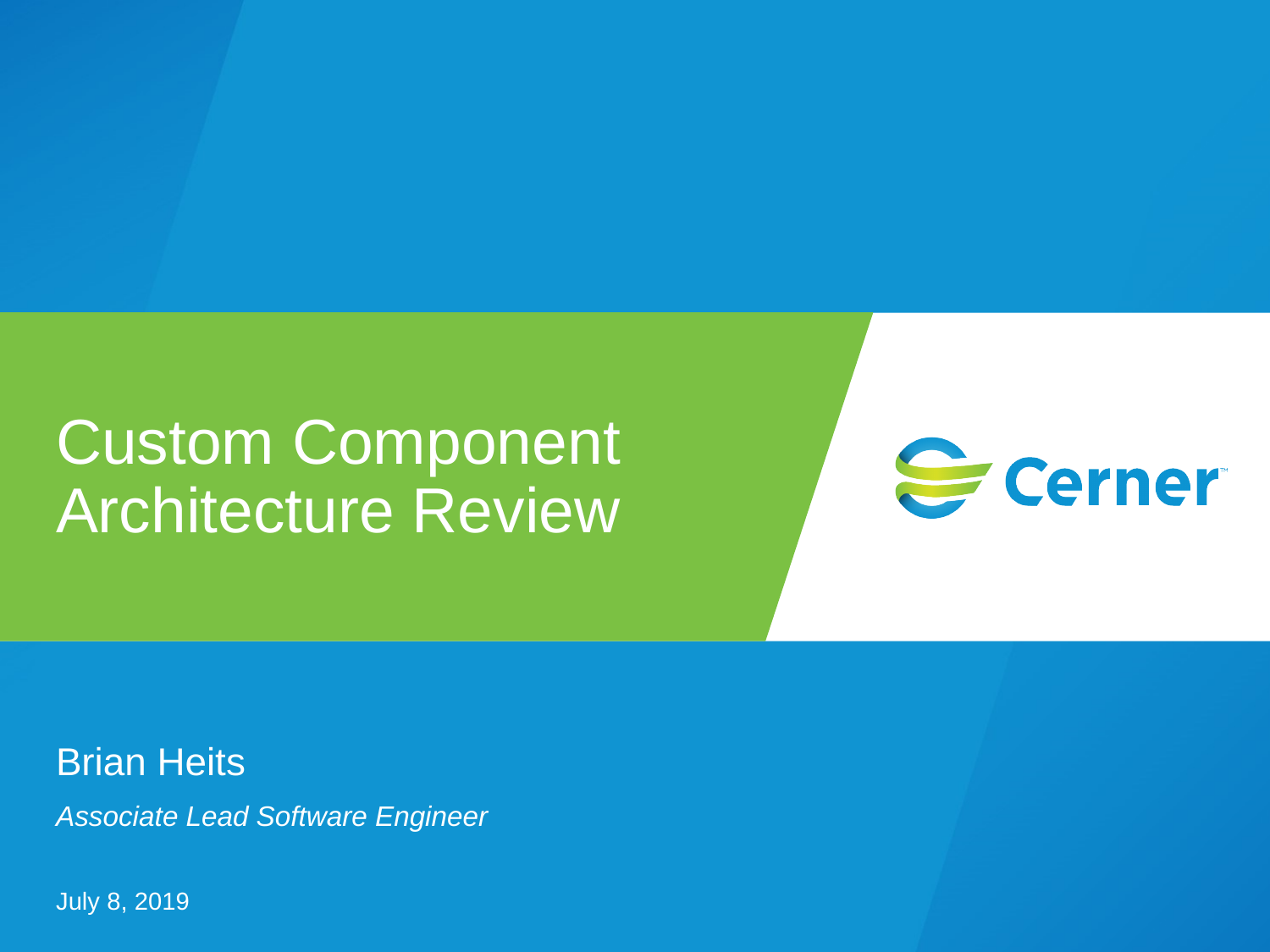

# Custom Component Architecture Review
Brian Heits
Associate Lead Software Engineer
July 8, 2019